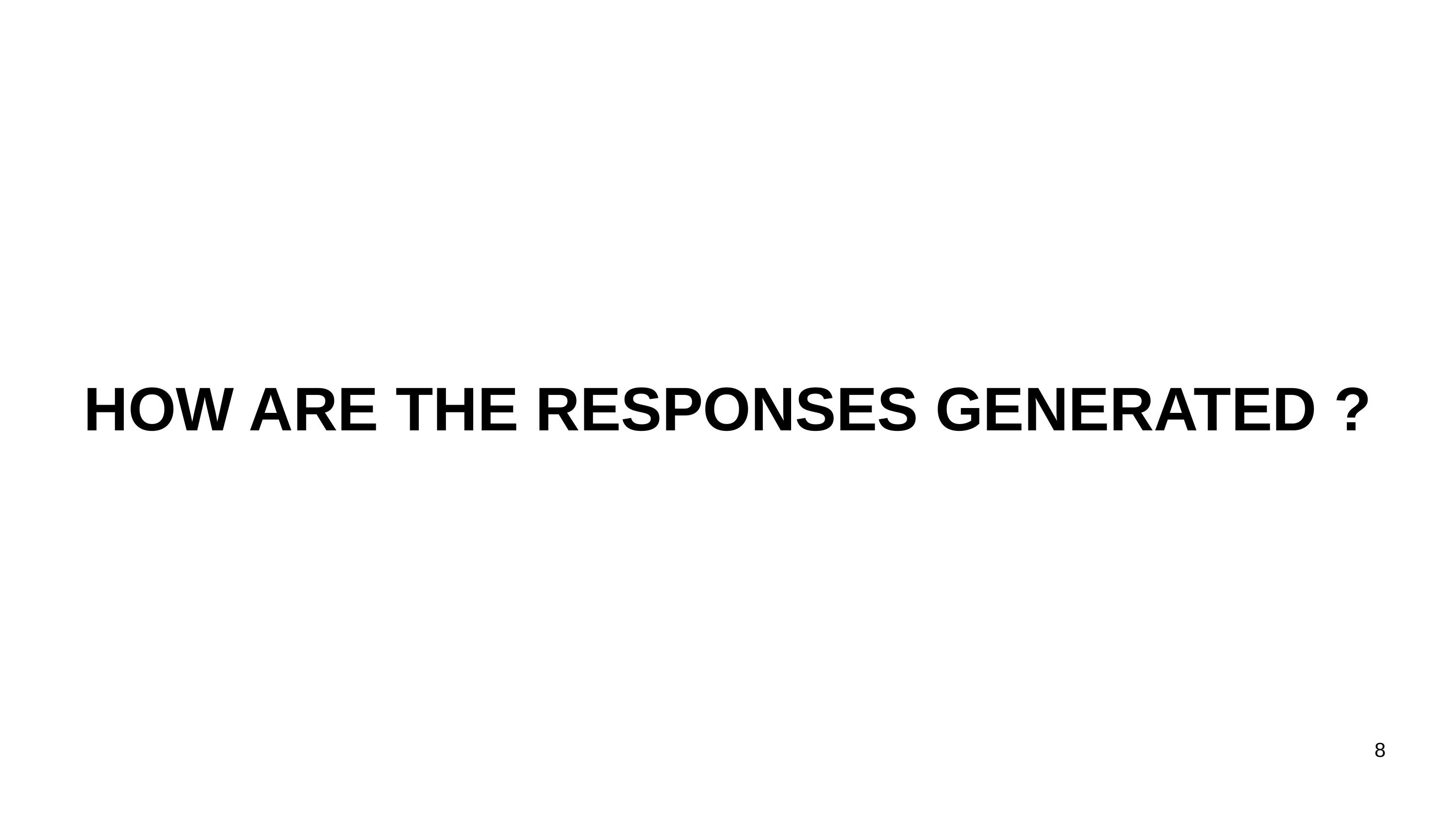

HOW ARE THE RESPONSES GENERATED ?
8